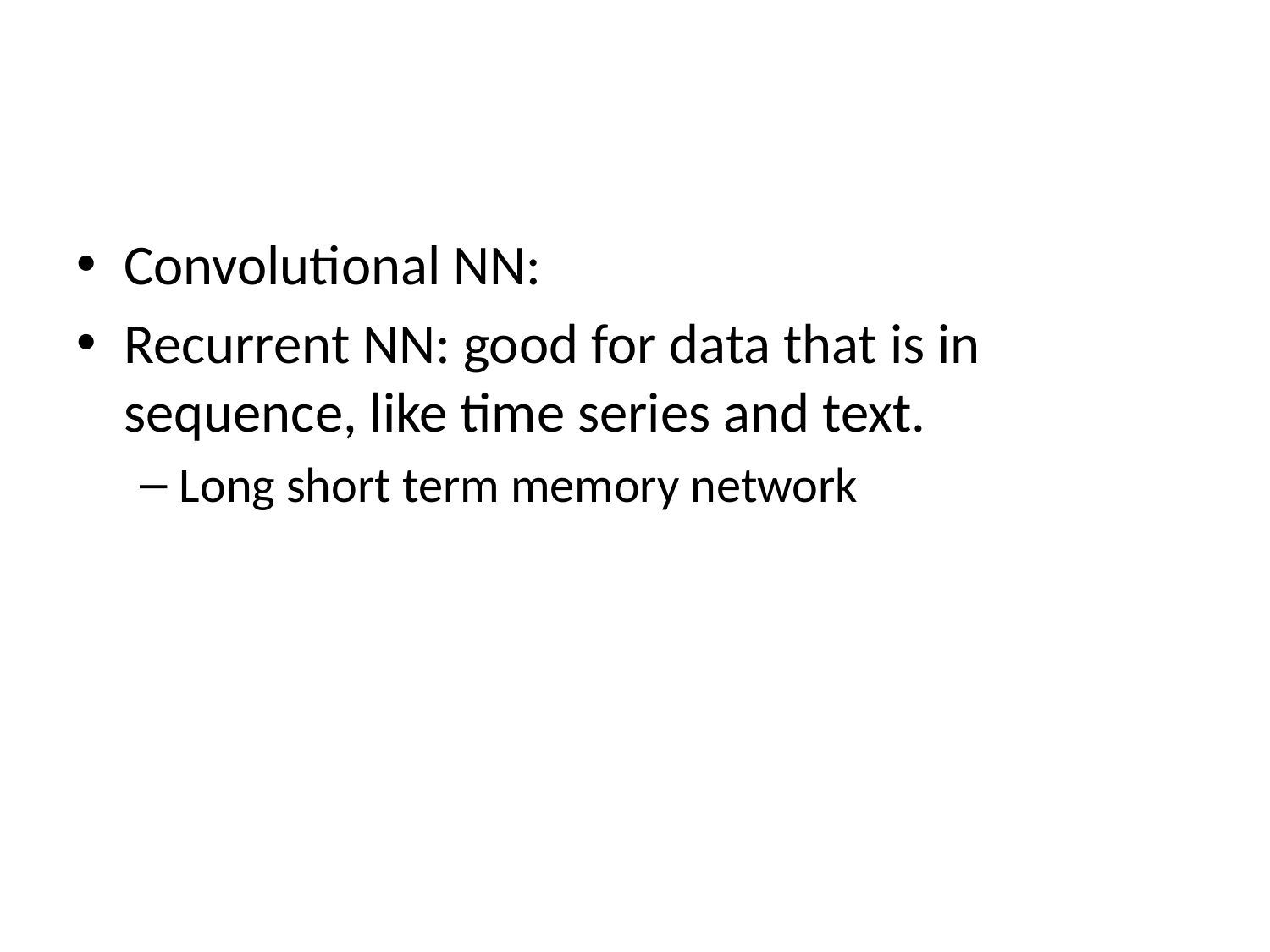

#
Convolutional NN:
Recurrent NN: good for data that is in sequence, like time series and text.
Long short term memory network